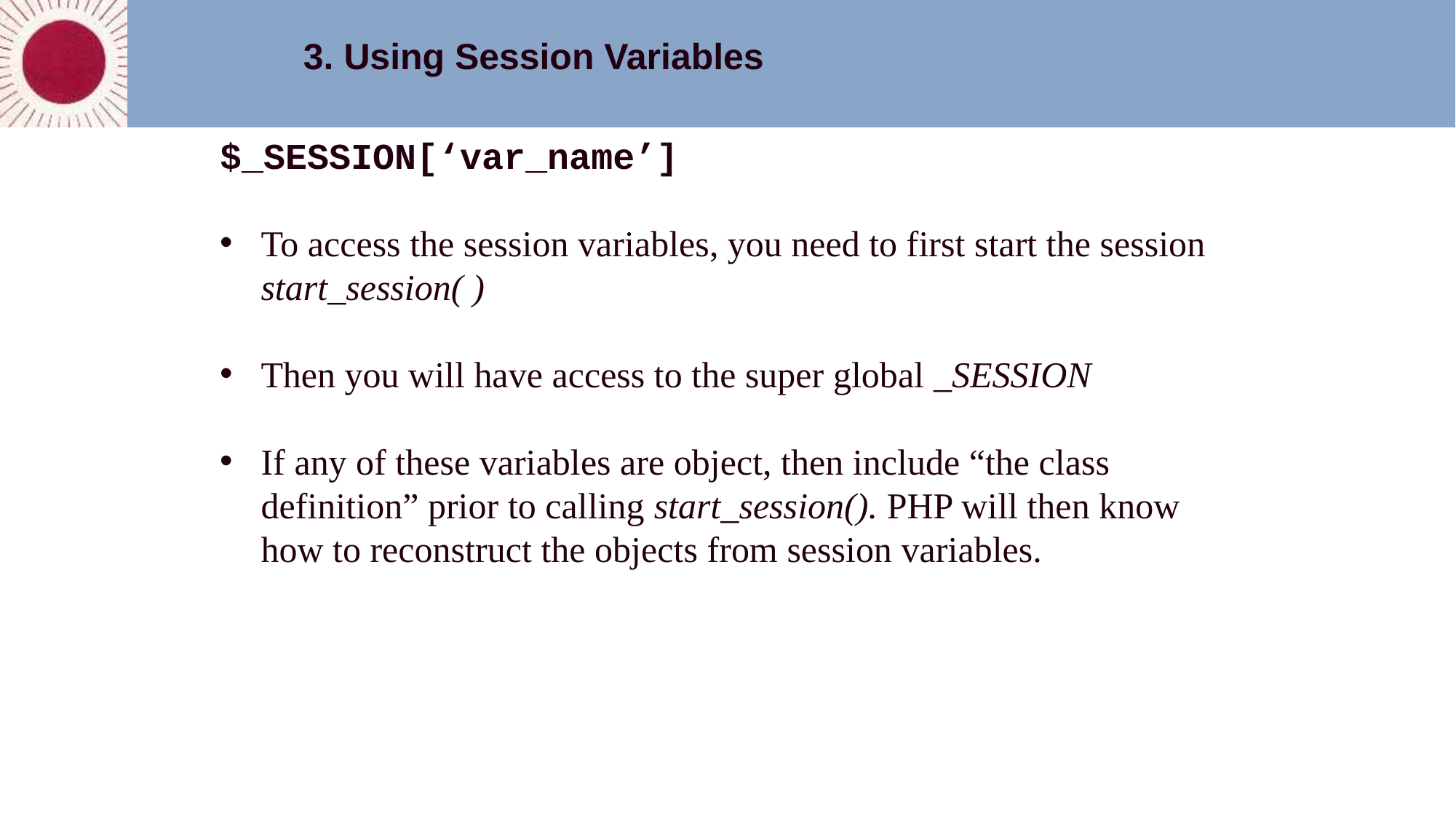

3. Using Session Variables
$_SESSION[‘var_name’]

To access the session variables, you need to first start the session start_session( )

Then you will have access to the super global _SESSION

If any of these variables are object, then include “the class definition” prior to calling start_session(). PHP will then know how to reconstruct the objects from session variables.